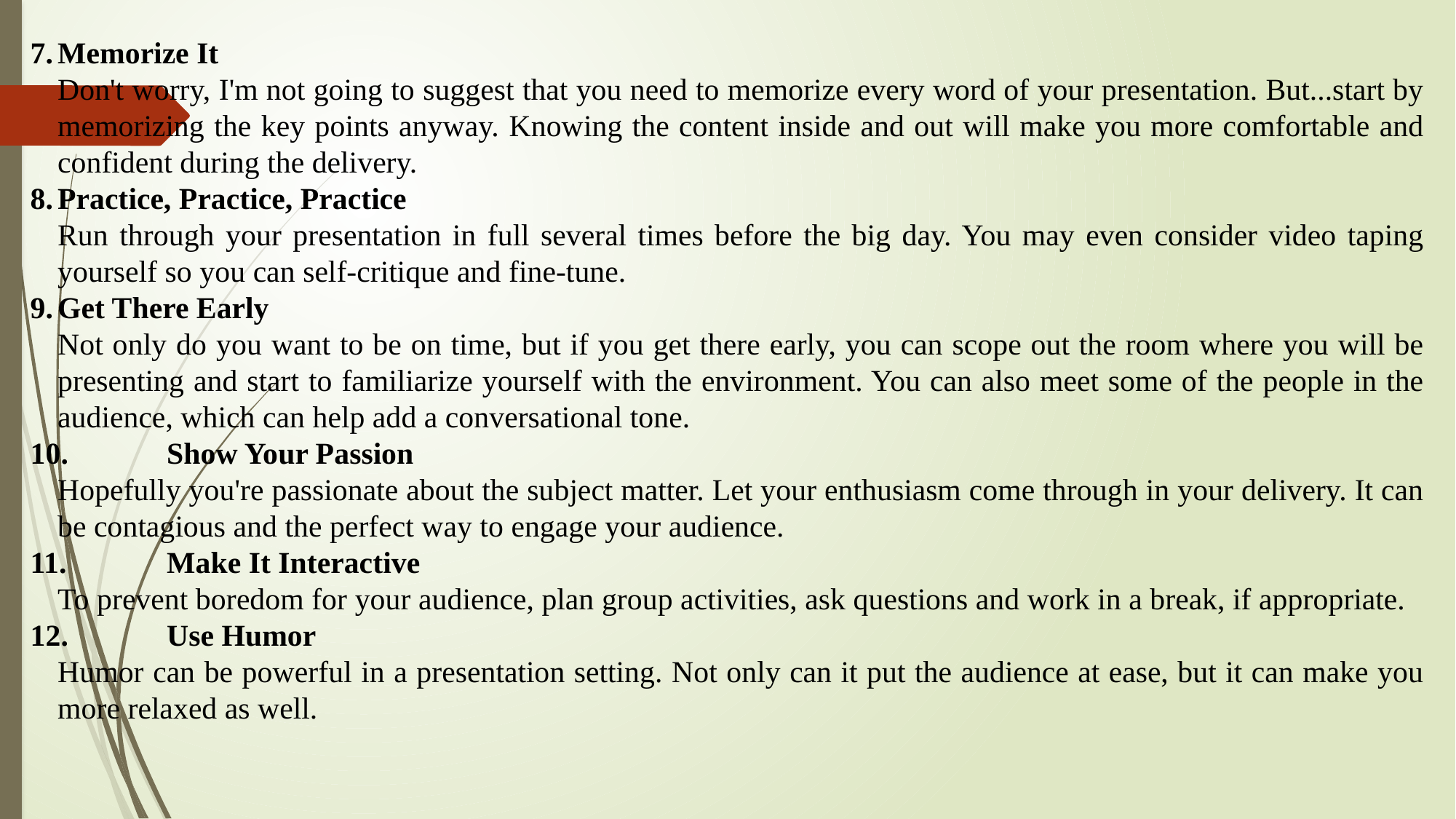

7.	Memorize It
	Don't worry, I'm not going to suggest that you need to memorize every word of your presentation. But...start by memorizing the key points anyway. Knowing the content inside and out will make you more comfortable and confident during the delivery.
8.	Practice, Practice, Practice
	Run through your presentation in full several times before the big day. You may even consider video taping yourself so you can self-critique and fine-tune.
9.	Get There Early
	Not only do you want to be on time, but if you get there early, you can scope out the room where you will be presenting and start to familiarize yourself with the environment. You can also meet some of the people in the audience, which can help add a conversational tone.
10.	Show Your Passion
	Hopefully you're passionate about the subject matter. Let your enthusiasm come through in your delivery. It can be contagious and the perfect way to engage your audience.
11.	Make It Interactive
	To prevent boredom for your audience, plan group activities, ask questions and work in a break, if appropriate.
12.	Use Humor
	Humor can be powerful in a presentation setting. Not only can it put the audience at ease, but it can make you more relaxed as well.